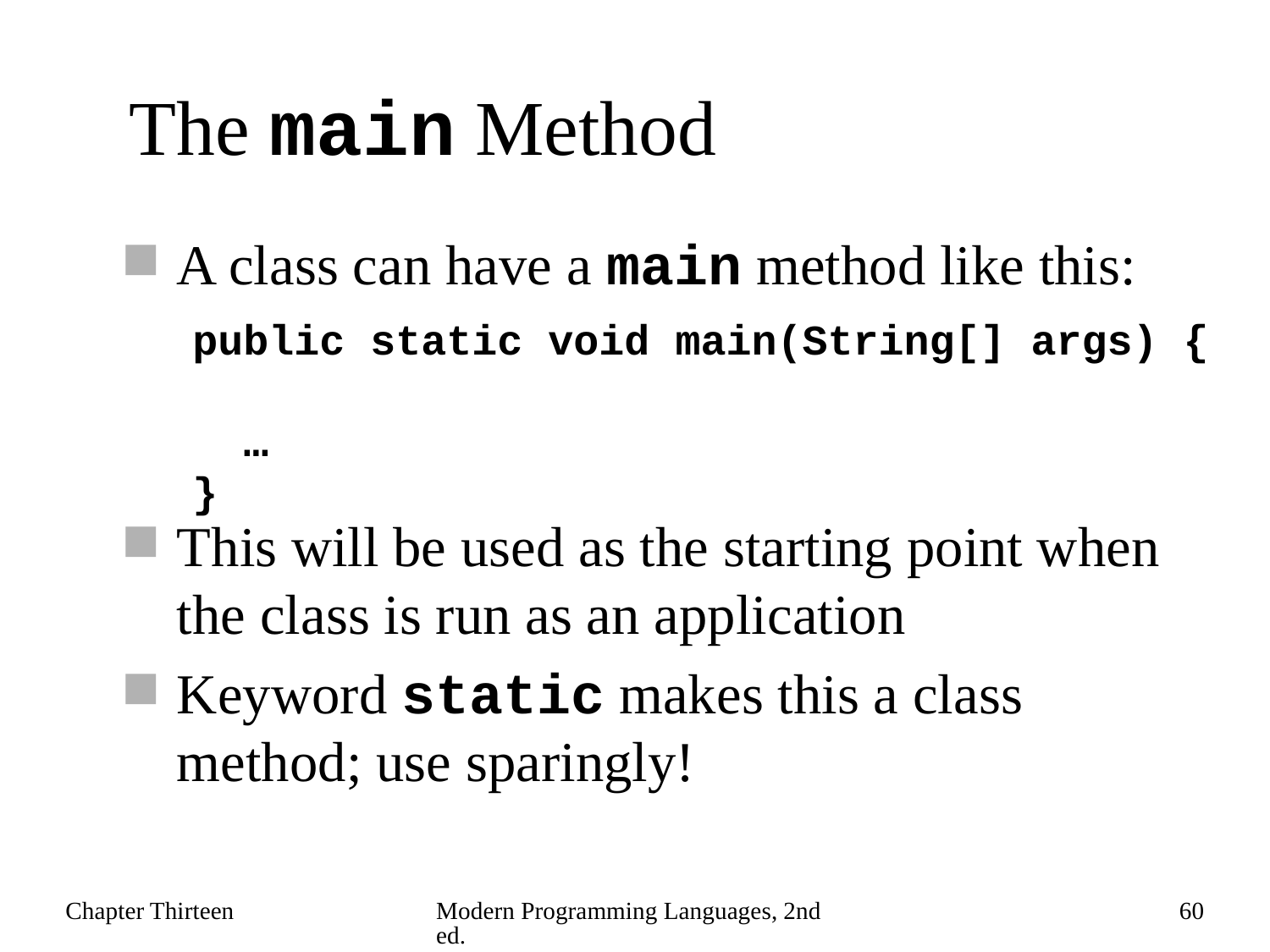

# The main Method
A class can have a main method like this:
This will be used as the starting point when the class is run as an application
Keyword static makes this a class method; use sparingly!
public static void main(String[] args) {
  …
}
Chapter Thirteen
Modern Programming Languages, 2nd ed.
60